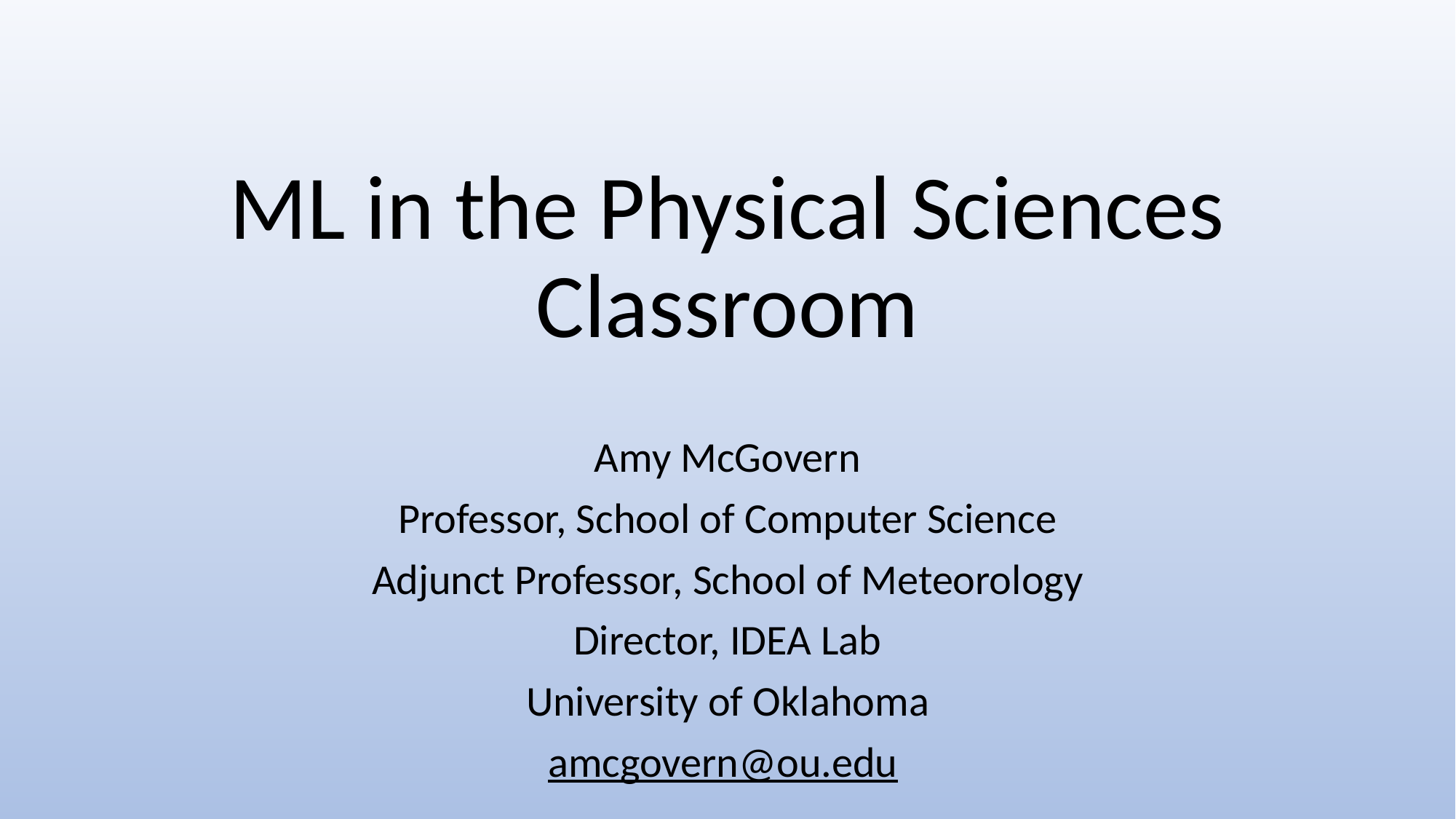

# ML in the Physical Sciences Classroom
Amy McGovern
Professor, School of Computer Science
Adjunct Professor, School of Meteorology
Director, IDEA Lab
University of Oklahoma
amcgovern@ou.edu